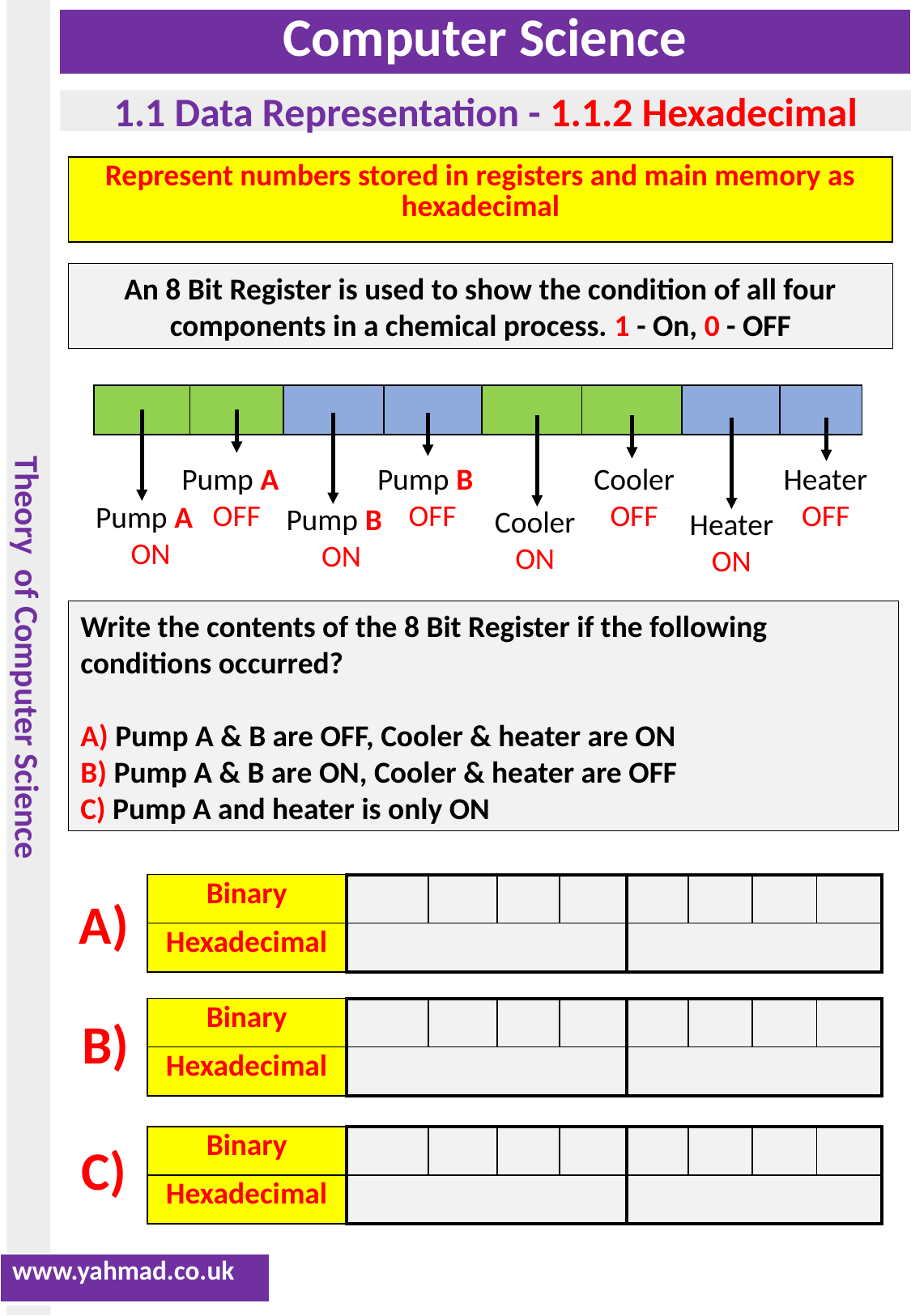

| Represent numbers stored in registers and main memory as hexadecimal |
| --- |
An 8 Bit Register is used to show the condition of all four components in a chemical process. 1 - On, 0 - OFF
|  |  |  |  |  |  |  |  |
| --- | --- | --- | --- | --- | --- | --- | --- |
Cooler
OFF
Heater
OFF
Pump A
OFF
Pump B
OFF
Pump A
ON
Pump B
ON
Cooler
ON
Heater
ON
Write the contents of the 8 Bit Register if the following conditions occurred?

A) Pump A & B are OFF, Cooler & heater are ON
B) Pump A & B are ON, Cooler & heater are OFF
C) Pump A and heater is only ON
| Binary |  |  |  |  |  |  |  |  |
| --- | --- | --- | --- | --- | --- | --- | --- | --- |
| Hexadecimal |  |  |  |  |  |  |  |  |
A)
| Binary |  |  |  |  |  |  |  |  |
| --- | --- | --- | --- | --- | --- | --- | --- | --- |
| Hexadecimal |  |  |  |  |  |  |  |  |
B)
| Binary |  |  |  |  |  |  |  |  |
| --- | --- | --- | --- | --- | --- | --- | --- | --- |
| Hexadecimal |  |  |  |  |  |  |  |  |
C)